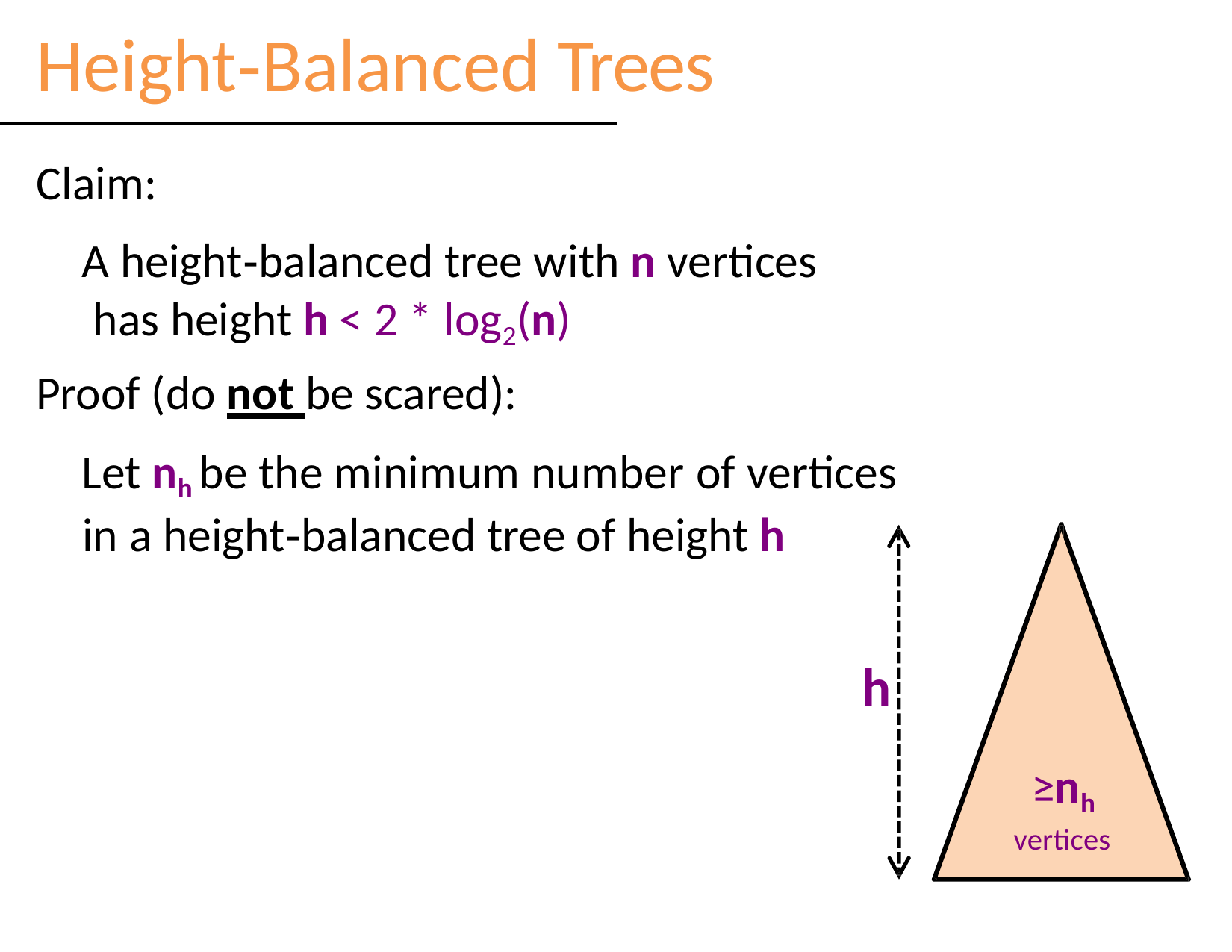

# Height‐Balanced Trees
Claim:
A height‐balanced tree with n vertices  has height h < 2 * log2(n)
Proof (do not be scared):
Let nh be the minimum number of vertices  in a height‐balanced tree of height h

h
≥nh
vertices